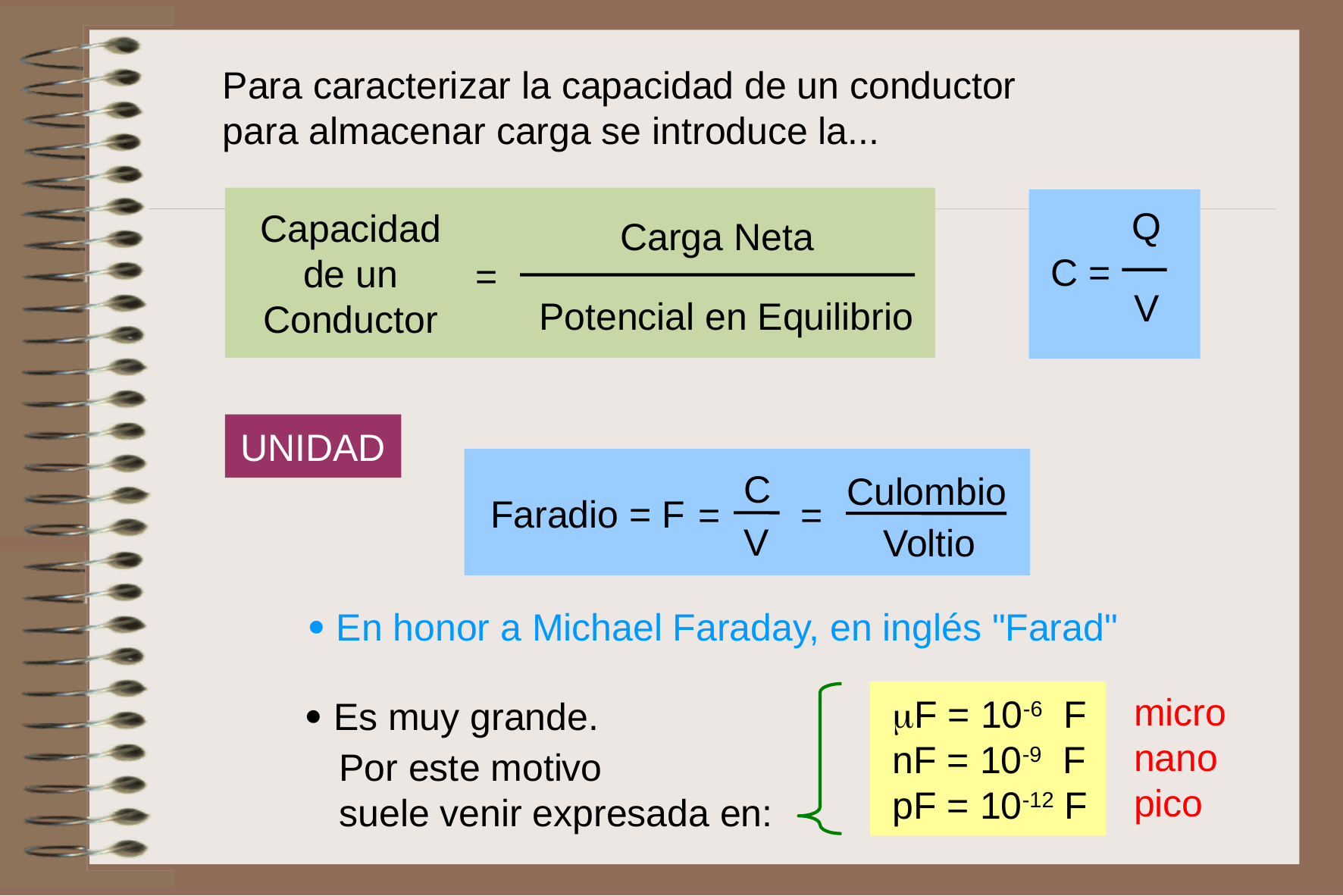

Para caracterizar la capacidad de un conductor para almacenar carga se introduce la...

Capacidad de un Conductor

Q
C =

V
Carga Neta
=

Potencial en Equilibrio
UNIDAD

C
Culombio
=
=
V

Voltio

Faradio = F
• En honor a Michael Faraday, en inglés "Farad"
μF = 10-6  F
nF = 10-9  F
pF = 10-12 F
micro
nano
pico

• Es muy grande.

Por este motivo
suele venir expresada en: